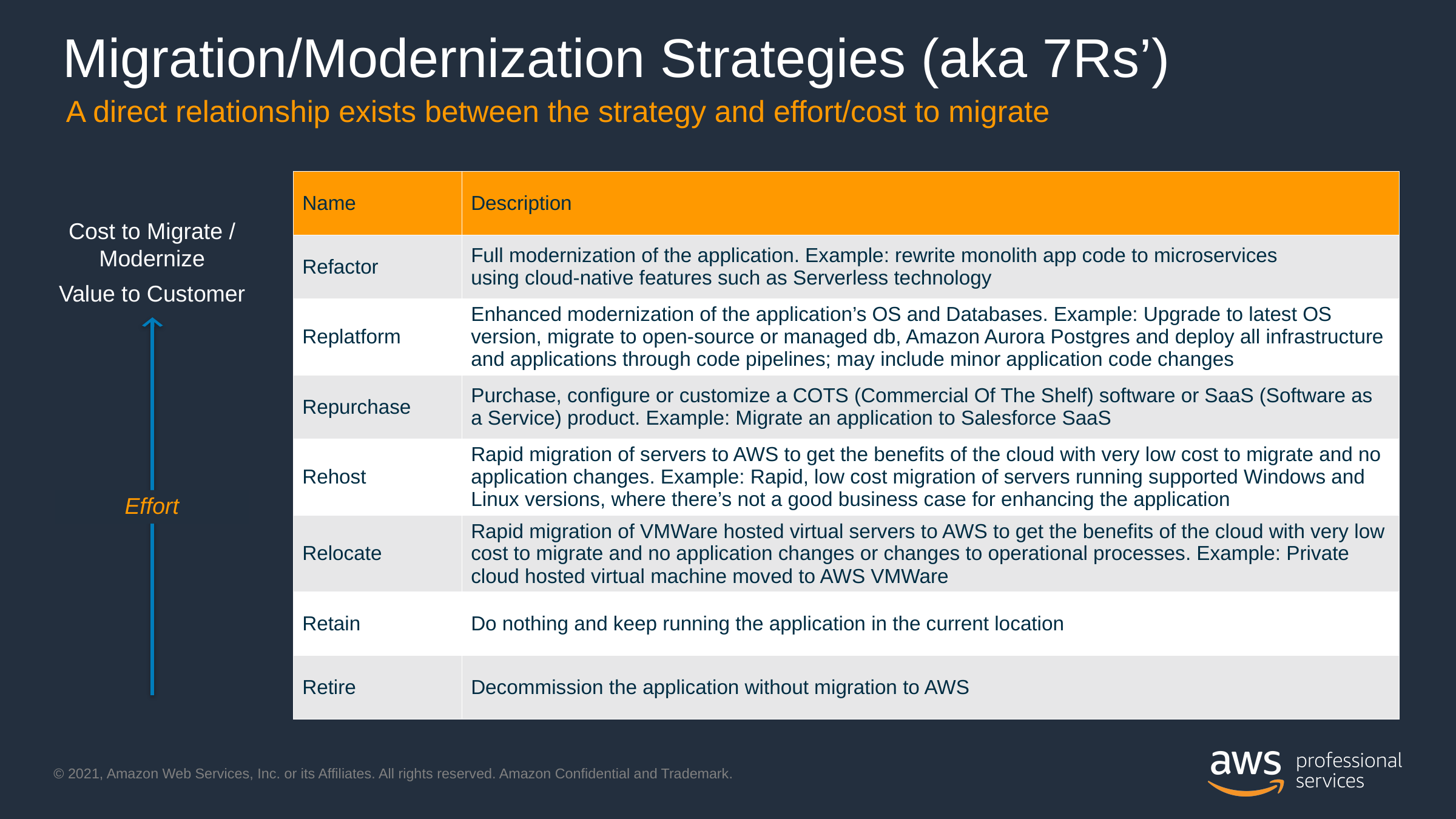

# Migration/Modernization Strategies (aka 7Rs’)
A direct relationship exists between the strategy and effort/cost to migrate
| Name | Description |
| --- | --- |
| Refactor | Full modernization of the application. Example: rewrite monolith app code to microservices using cloud-native features such as Serverless technology |
| Replatform | Enhanced modernization of the application’s OS and Databases. Example: Upgrade to latest OS version, migrate to open-source or managed db, Amazon Aurora Postgres and deploy all infrastructure and applications through code pipelines; may include minor application code changes |
| Repurchase | Purchase, configure or customize a COTS (Commercial Of The Shelf) software or SaaS (Software as a Service) product. Example: Migrate an application to Salesforce SaaS |
| Rehost | Rapid migration of servers to AWS to get the benefits of the cloud with very low cost to migrate and no application changes. Example: Rapid, low cost migration of servers running supported Windows and Linux versions, where there’s not a good business case for enhancing the application |
| Relocate | Rapid migration of VMWare hosted virtual servers to AWS to get the benefits of the cloud with very low cost to migrate and no application changes or changes to operational processes. Example: Private cloud hosted virtual machine moved to AWS VMWare |
| Retain | Do nothing and keep running the application in the current location |
| Retire | Decommission the application without migration to AWS |
Cost to Migrate / Modernize
Value to Customer
Effort